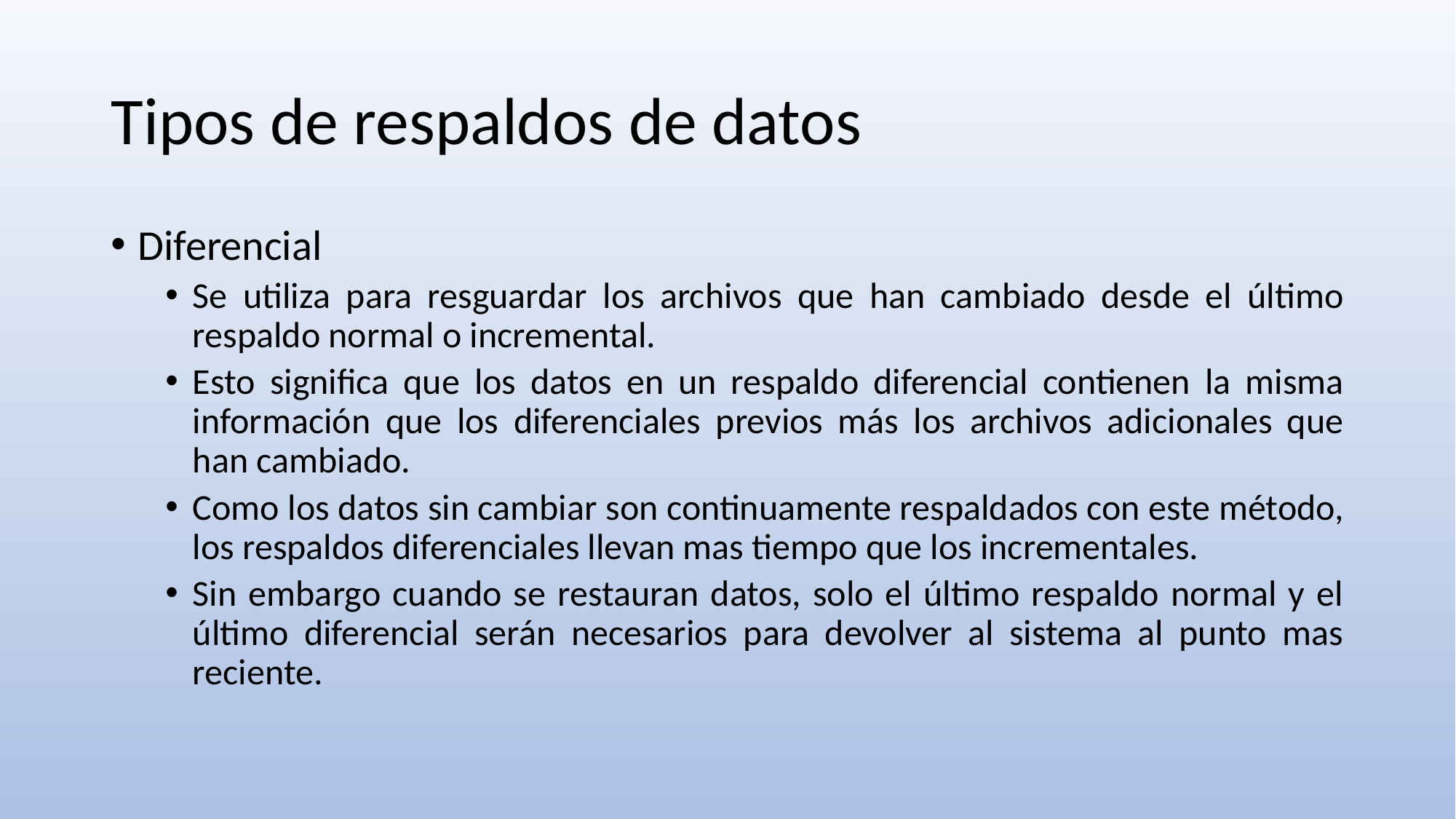

# Tipos de respaldos de datos
Diferencial
Se utiliza para resguardar los archivos que han cambiado desde el último respaldo normal o incremental.
Esto significa que los datos en un respaldo diferencial contienen la misma información que los diferenciales previos más los archivos adicionales que han cambiado.
Como los datos sin cambiar son continuamente respaldados con este método, los respaldos diferenciales llevan mas tiempo que los incrementales.
Sin embargo cuando se restauran datos, solo el último respaldo normal y el último diferencial serán necesarios para devolver al sistema al punto mas reciente.